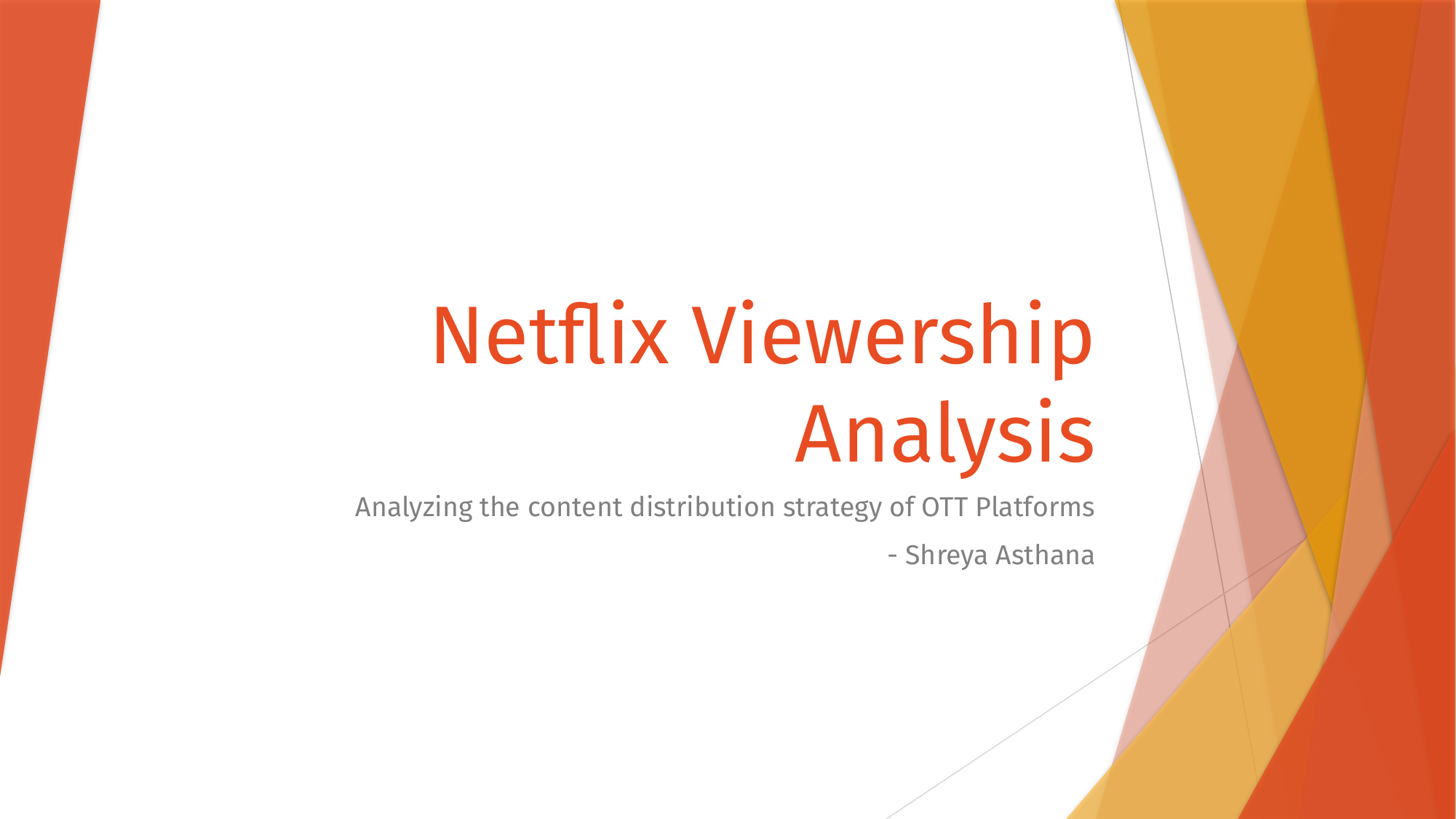

# Netflix Viewership Analysis
Analyzing the content distribution strategy of OTT Platforms
- Shreya Asthana